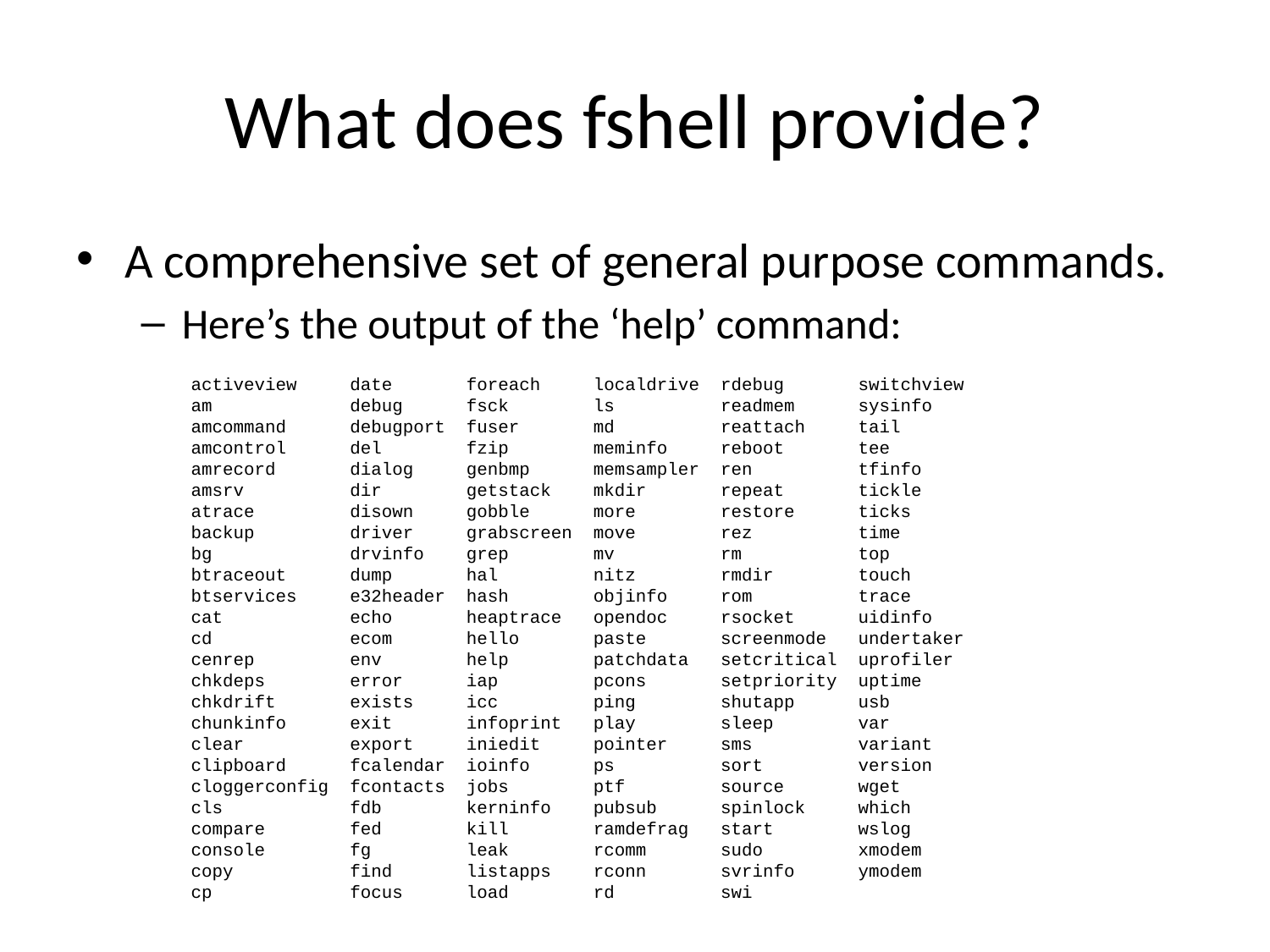

# What does fshell provide?
A comprehensive set of general purpose commands.
Here’s the output of the ‘help’ command:

activeview     date       foreach     localdrive  rdebug       switchview
am             debug      fsck        ls          readmem      sysinfo
amcommand      debugport  fuser       md          reattach     tail
amcontrol      del        fzip        meminfo     reboot       tee
amrecord       dialog     genbmp      memsampler  ren          tfinfo
amsrv          dir        getstack    mkdir       repeat       tickle
atrace         disown     gobble      more        restore      ticks
backup         driver     grabscreen  move        rez          time
bg             drvinfo    grep        mv          rm           top
btraceout      dump       hal         nitz        rmdir        touch
btservices     e32header  hash        objinfo     rom          trace
cat            echo       heaptrace   opendoc     rsocket      uidinfo
cd             ecom       hello       paste       screenmode   undertaker
cenrep         env        help        patchdata   setcritical  uprofiler
chkdeps        error      iap         pcons       setpriority  uptime
chkdrift       exists     icc         ping        shutapp      usb
chunkinfo      exit       infoprint   play        sleep        var
clear          export     iniedit     pointer     sms          variant
clipboard      fcalendar  ioinfo      ps          sort         version
cloggerconfig  fcontacts  jobs        ptf         source       wget
cls            fdb        kerninfo    pubsub      spinlock     which
compare        fed        kill        ramdefrag   start        wslog
console        fg         leak        rcomm       sudo         xmodem
copy           find       listapps    rconn       svrinfo      ymodem
cp             focus      load        rd          swi